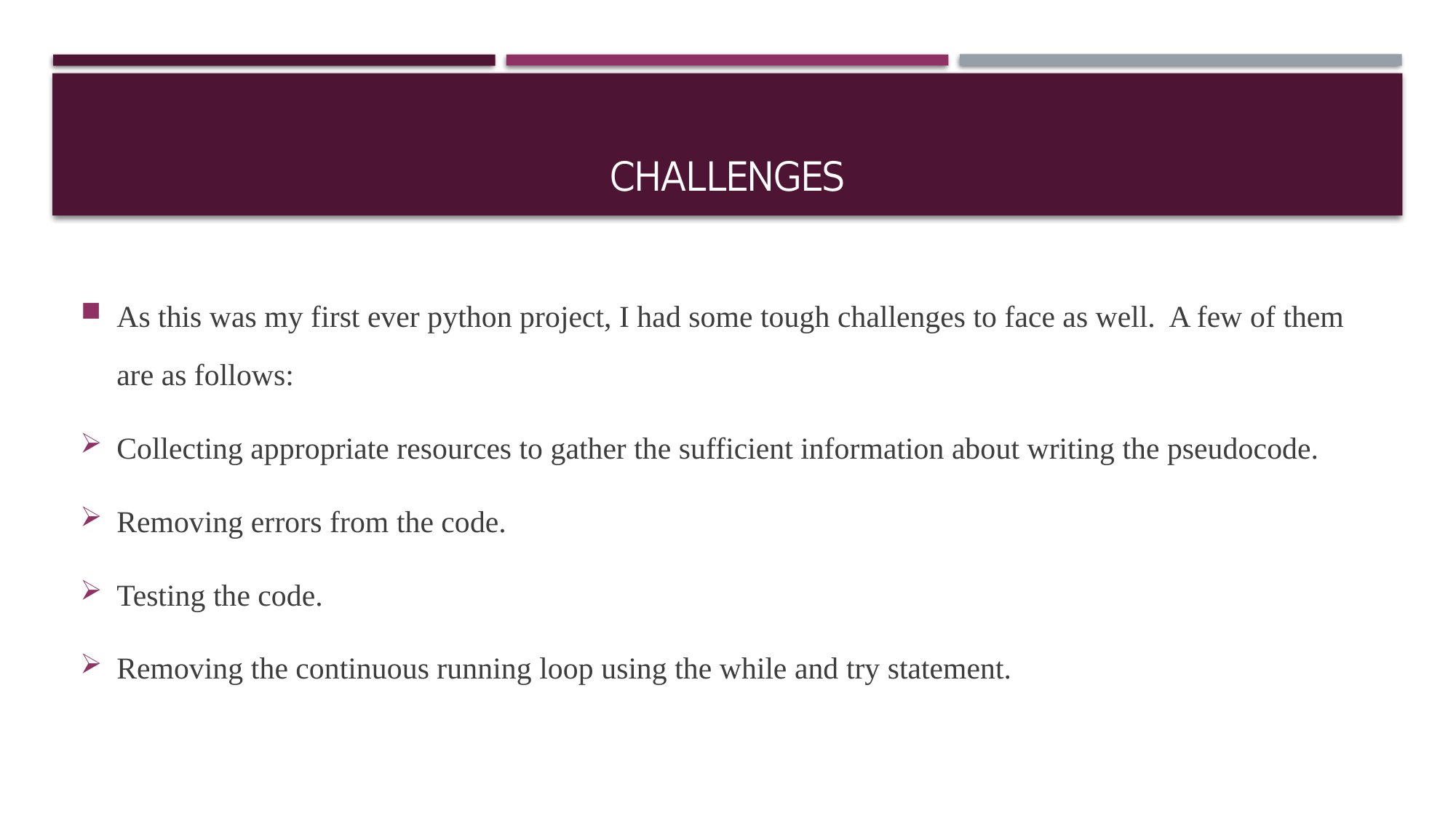

# challenges
As this was my first ever python project, I had some tough challenges to face as well.  A few of them are as follows:
Collecting appropriate resources to gather the sufficient information about writing the pseudocode.
Removing errors from the code.
Testing the code.
Removing the continuous running loop using the while and try statement.